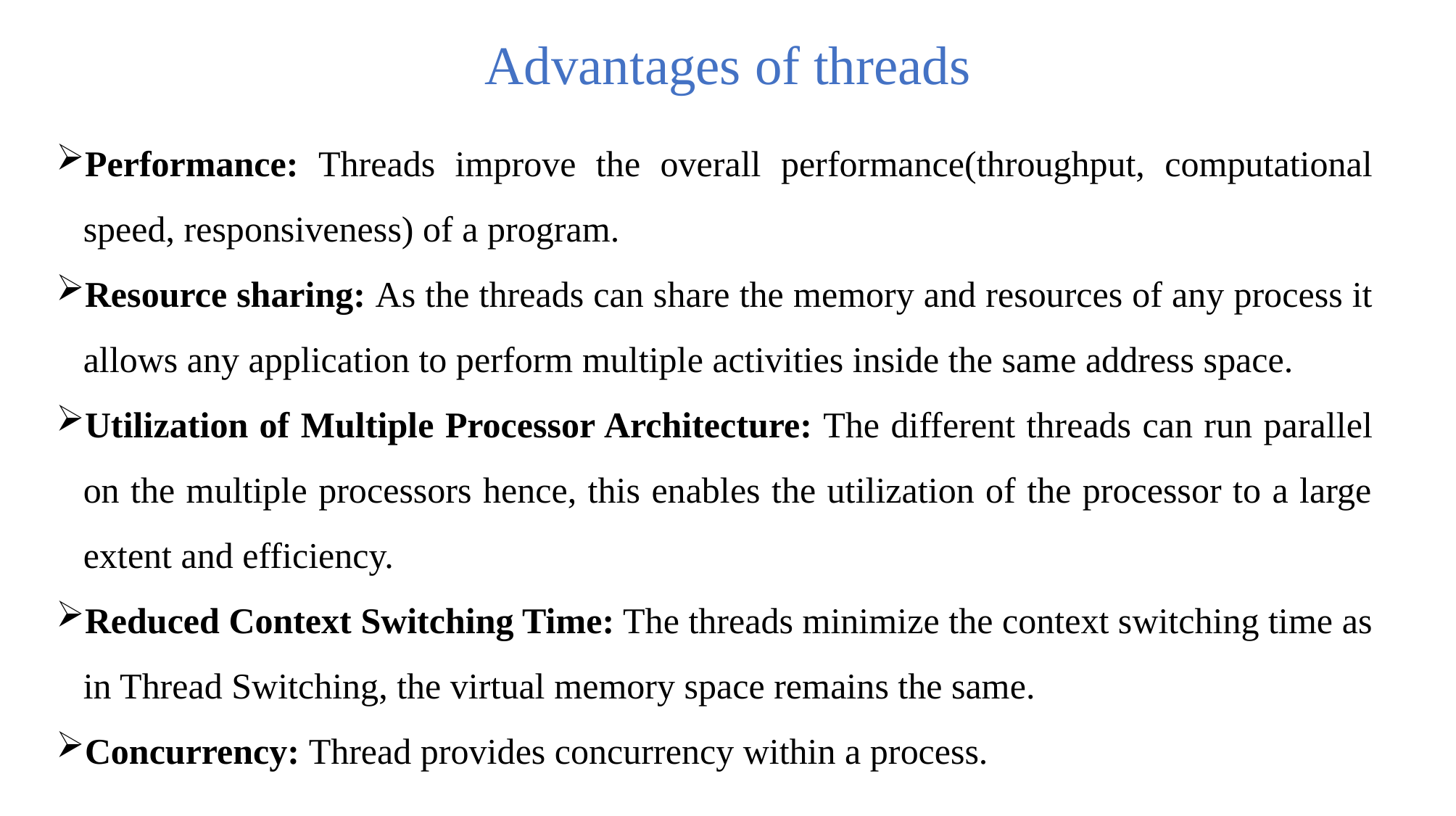

# Advantages of threads
Performance: Threads improve the overall performance(throughput, computational speed, responsiveness) of a program.
Resource sharing: As the threads can share the memory and resources of any process it allows any application to perform multiple activities inside the same address space.
Utilization of Multiple Processor Architecture: The different threads can run parallel on the multiple processors hence, this enables the utilization of the processor to a large extent and efficiency.
Reduced Context Switching Time: The threads minimize the context switching time as in Thread Switching, the virtual memory space remains the same.
Concurrency: Thread provides concurrency within a process.